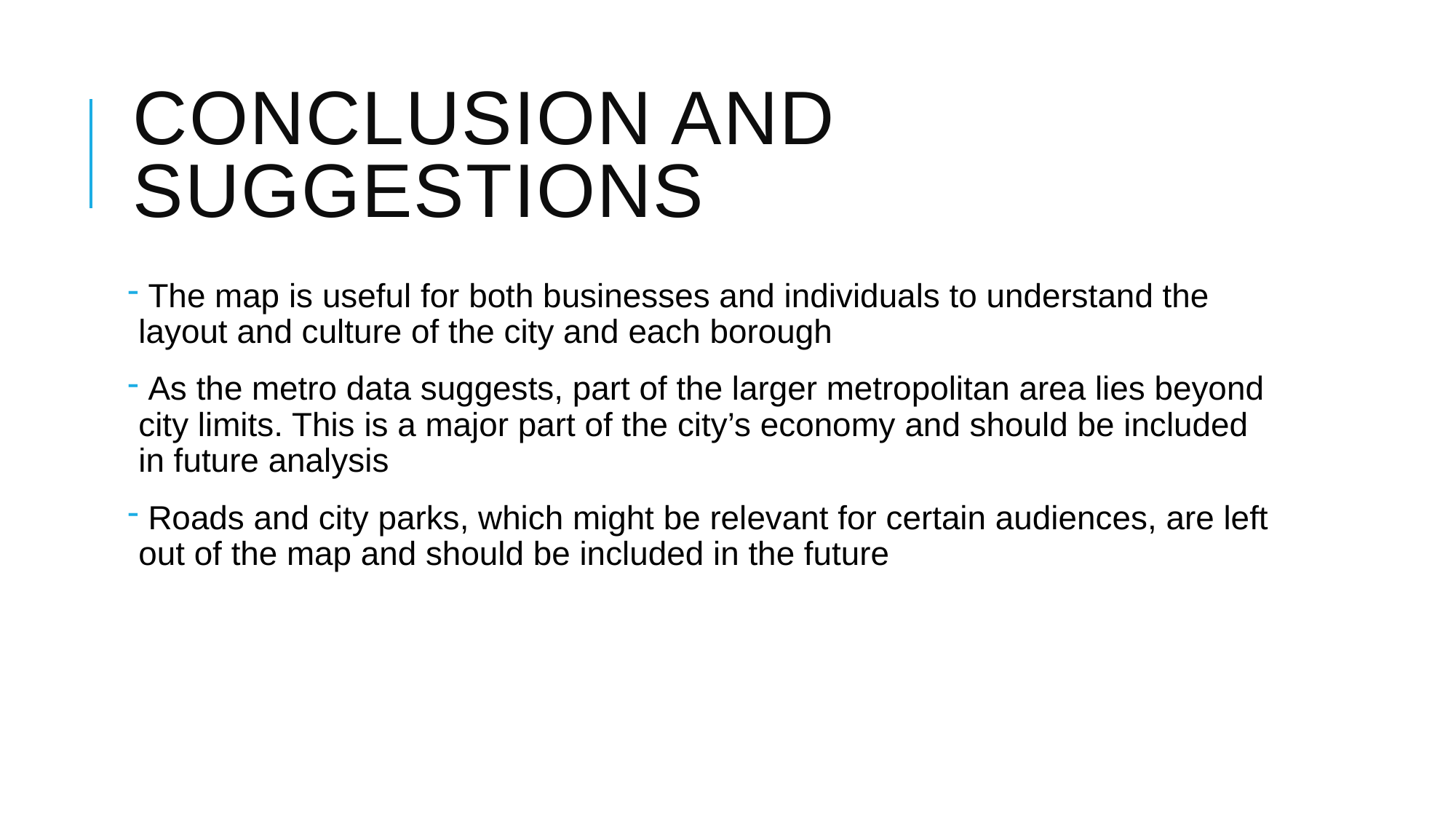

# Conclusion and suggestions
 The map is useful for both businesses and individuals to understand the layout and culture of the city and each borough
 As the metro data suggests, part of the larger metropolitan area lies beyond city limits. This is a major part of the city’s economy and should be included in future analysis
 Roads and city parks, which might be relevant for certain audiences, are left out of the map and should be included in the future